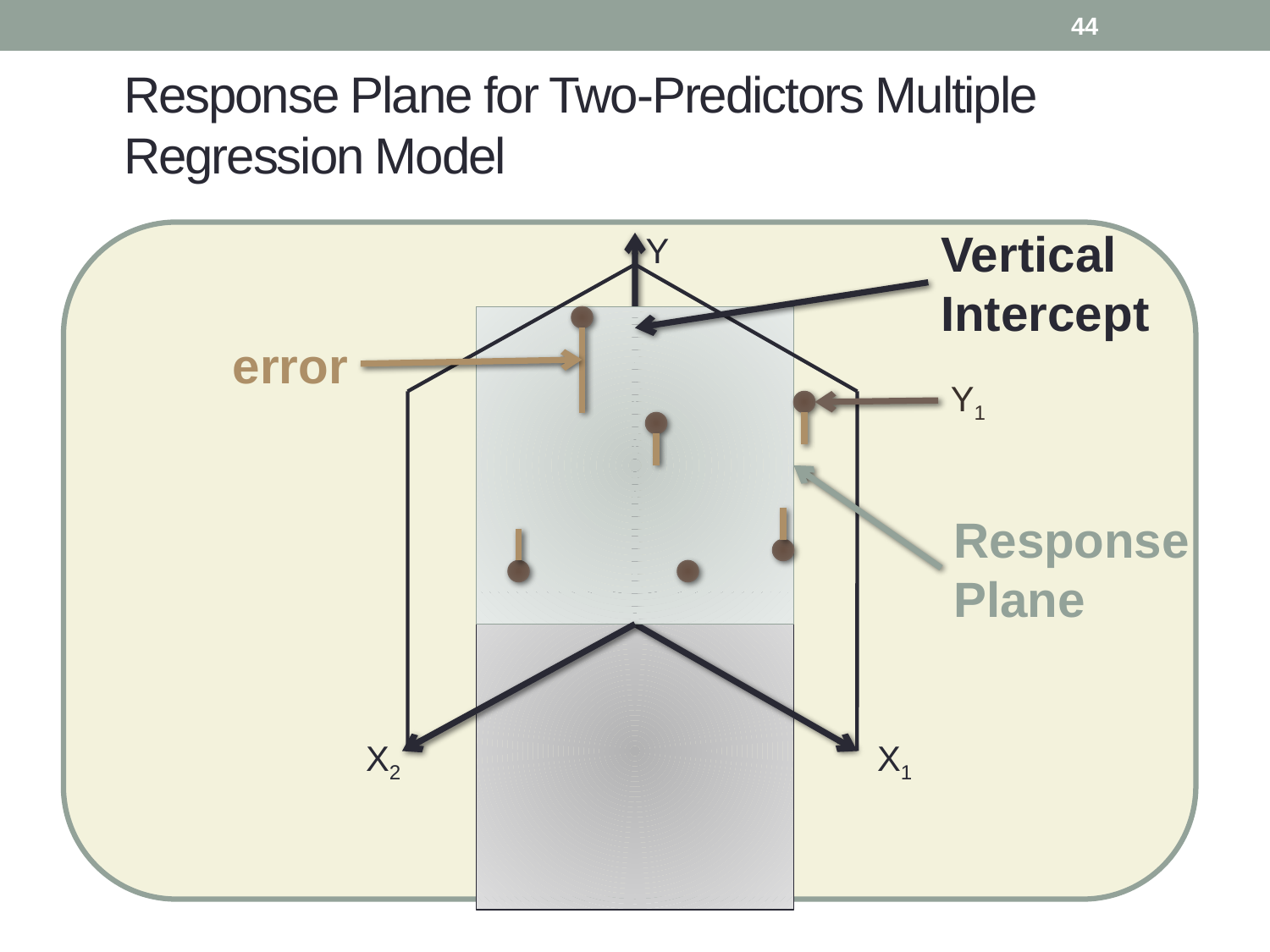

44
# Response Plane for Two-Predictors Multiple Regression Model
Vertical Intercept

Y

error
Y1

Response Plane

X2
X1